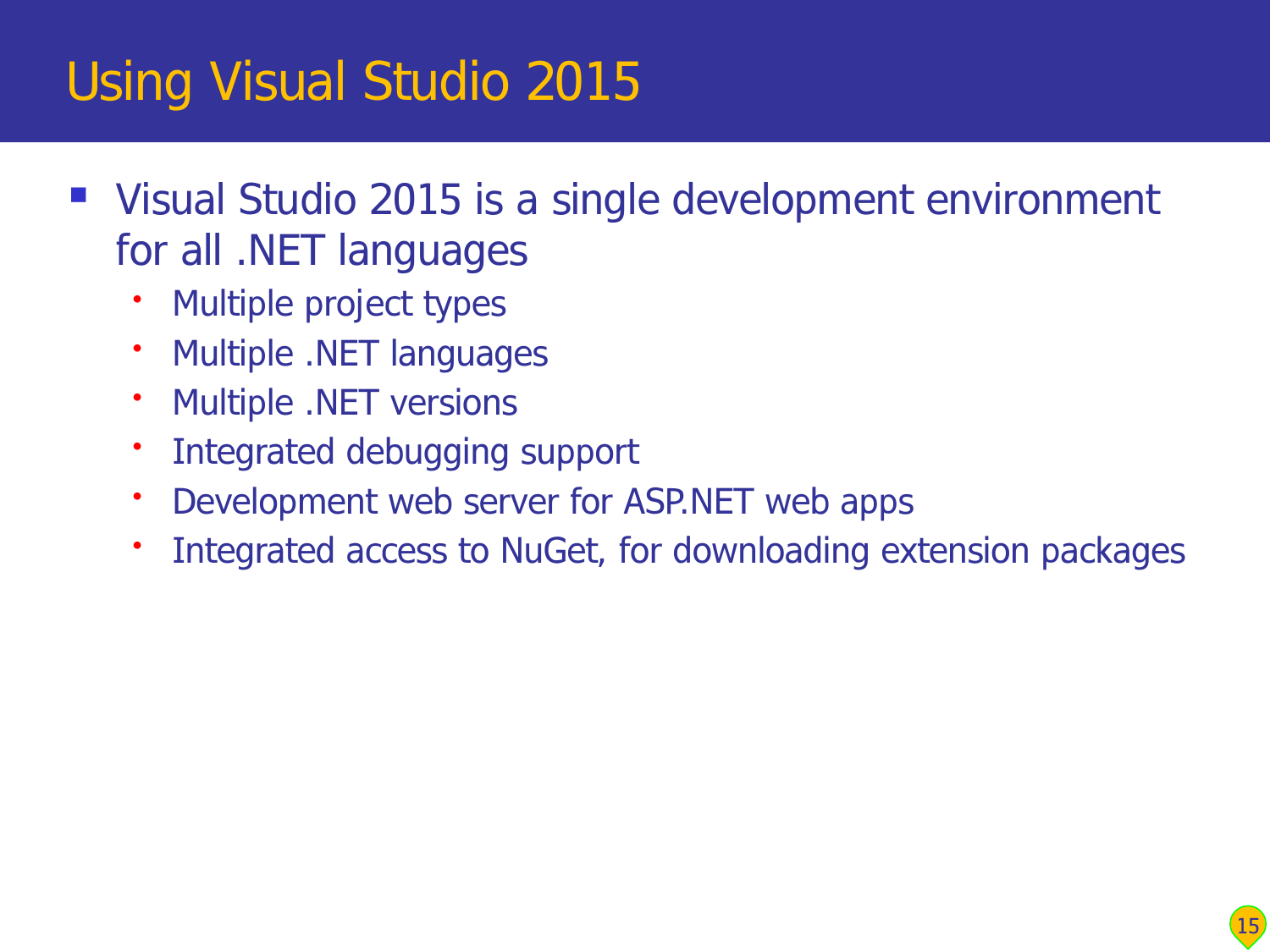

# Using Visual Studio 2015
Visual Studio 2015 is a single development environment for all .NET languages
Multiple project types
Multiple .NET languages
Multiple .NET versions
Integrated debugging support
Development web server for ASP.NET web apps
Integrated access to NuGet, for downloading extension packages
15